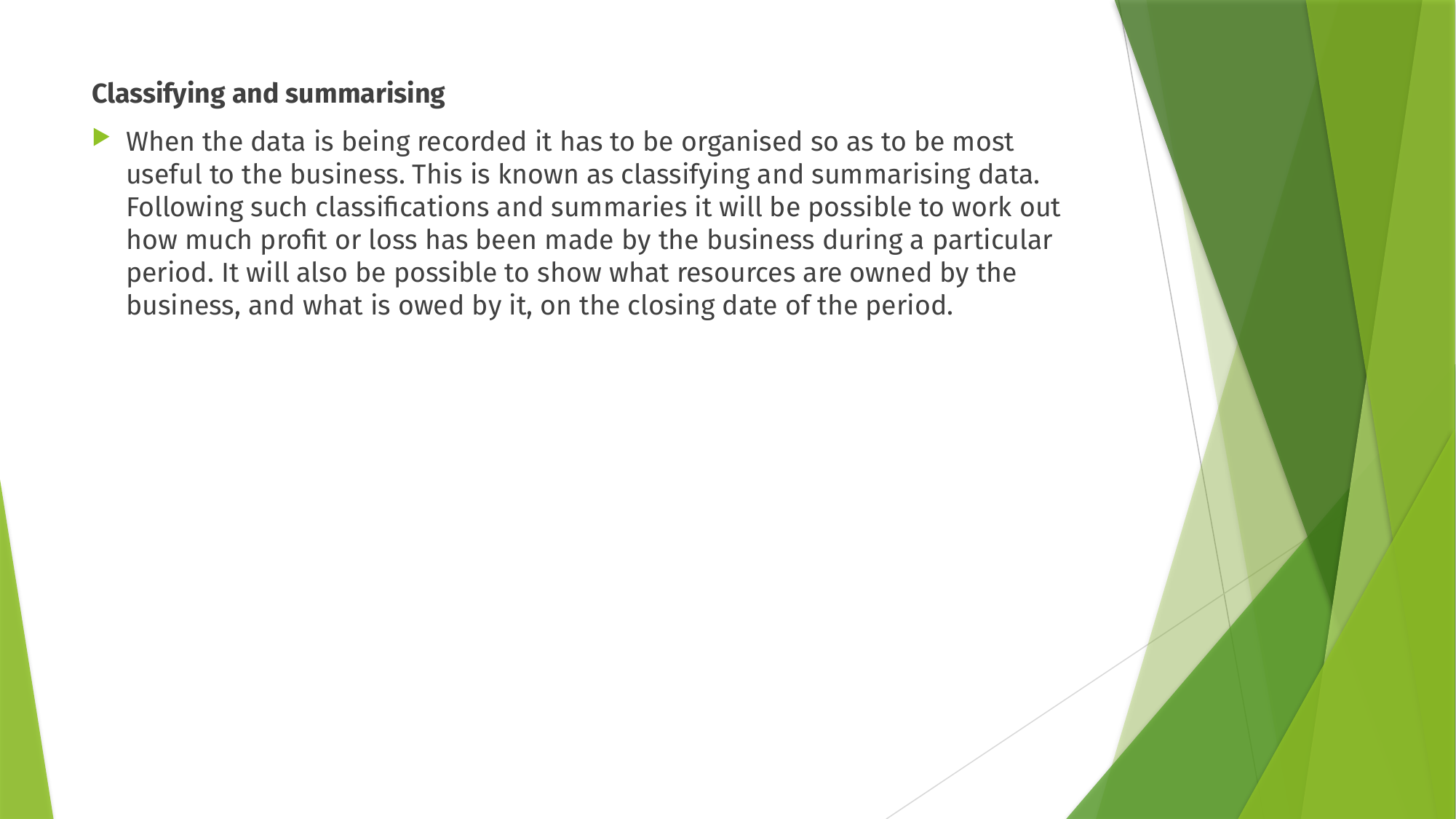

Classifying and summarising
When the data is being recorded it has to be organised so as to be most useful to the business. This is known as classifying and summarising data. Following such classifications and summaries it will be possible to work out how much profit or loss has been made by the business during a particular period. It will also be possible to show what resources are owned by the business, and what is owed by it, on the closing date of the period.